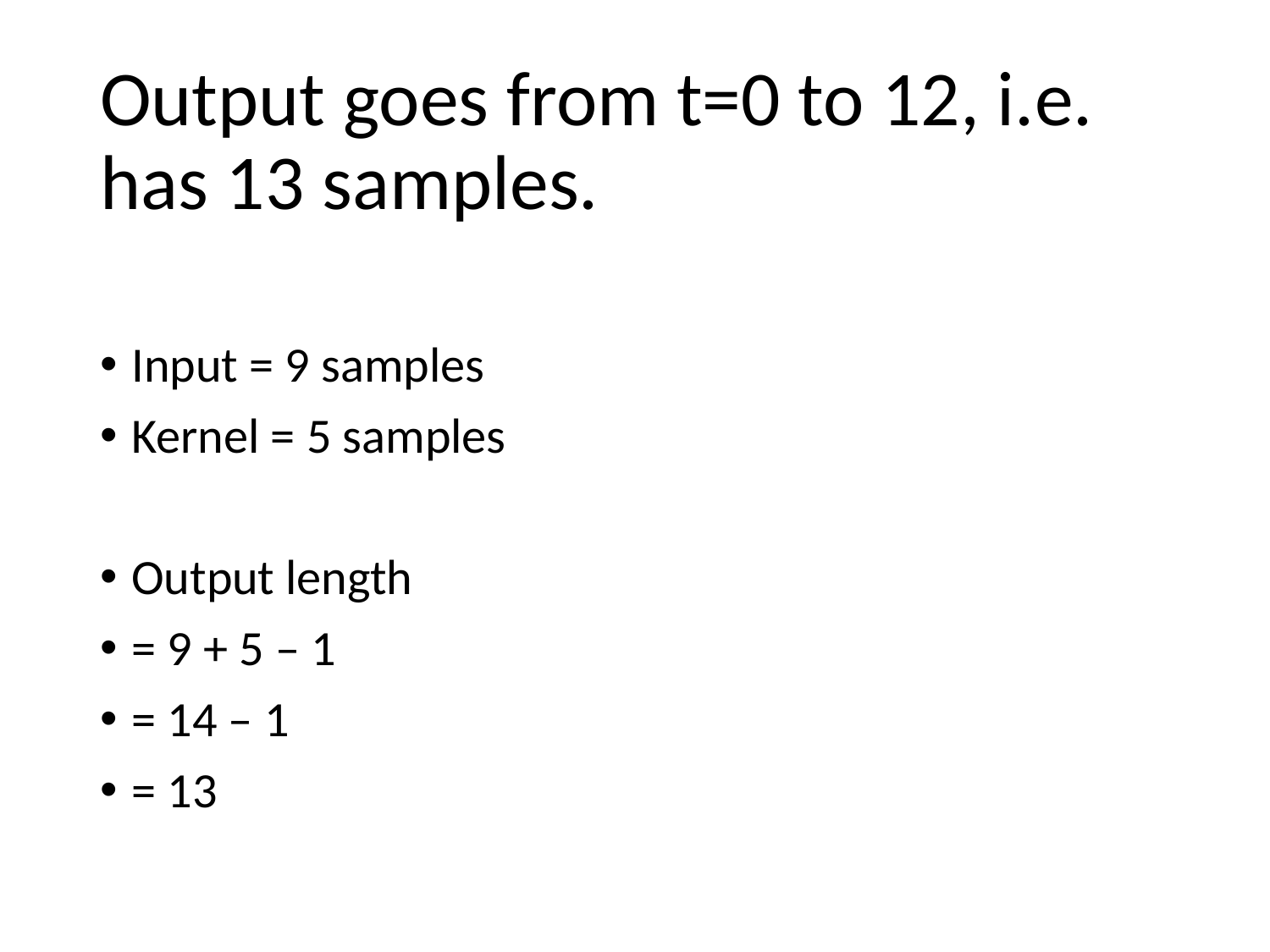

# Output goes from t=0 to 12, i.e. has 13 samples.
Input = 9 samples
Kernel = 5 samples

Output length
= 9 + 5 – 1
= 14 – 1
= 13